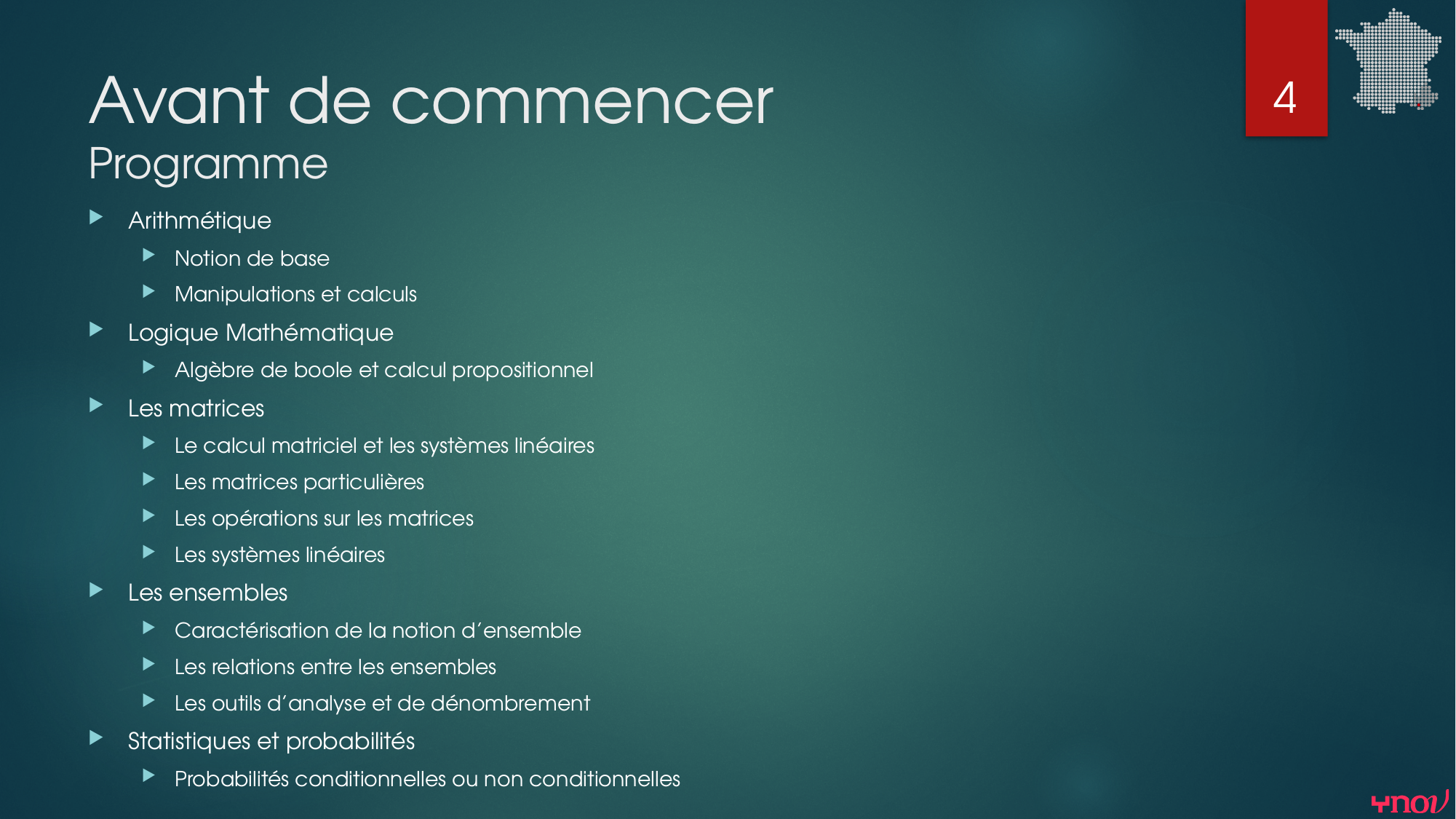

4
# Avant de commencer Programme
Arithmétique
Notion de base
Manipulations et calculs
Logique Mathématique
Algèbre de boole et calcul propositionnel
Les matrices
Le calcul matriciel et les systèmes linéaires
Les matrices particulières
Les opérations sur les matrices
Les systèmes linéaires
Les ensembles
Caractérisation de la notion d’ensemble
Les relations entre les ensembles
Les outils d’analyse et de dénombrement
Statistiques et probabilités
Probabilités conditionnelles ou non conditionnelles